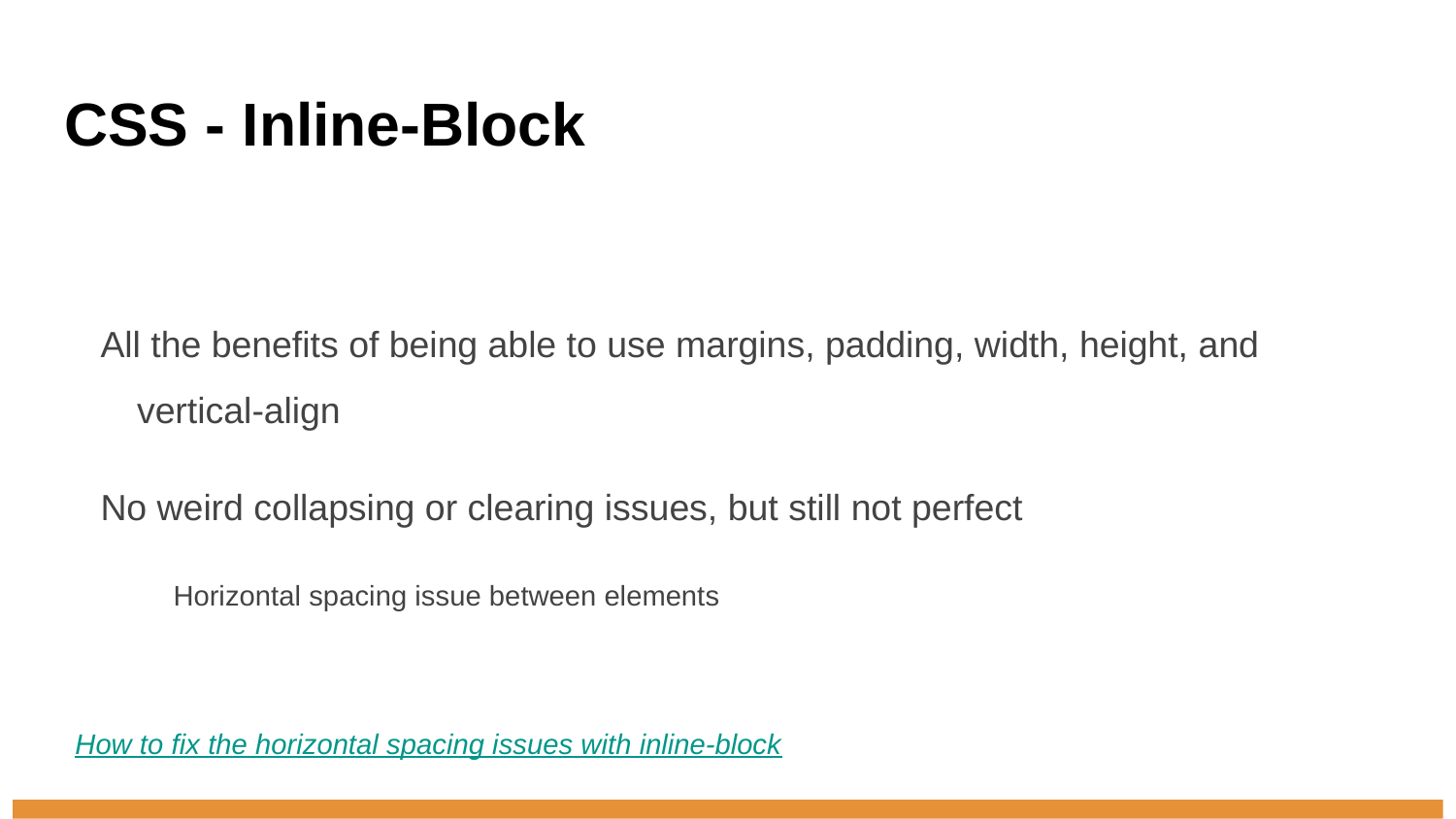

# CSS - Inline-Block
All the benefits of being able to use margins, padding, width, height, and vertical-align
No weird collapsing or clearing issues, but still not perfect
Horizontal spacing issue between elements
How to fix the horizontal spacing issues with inline-block